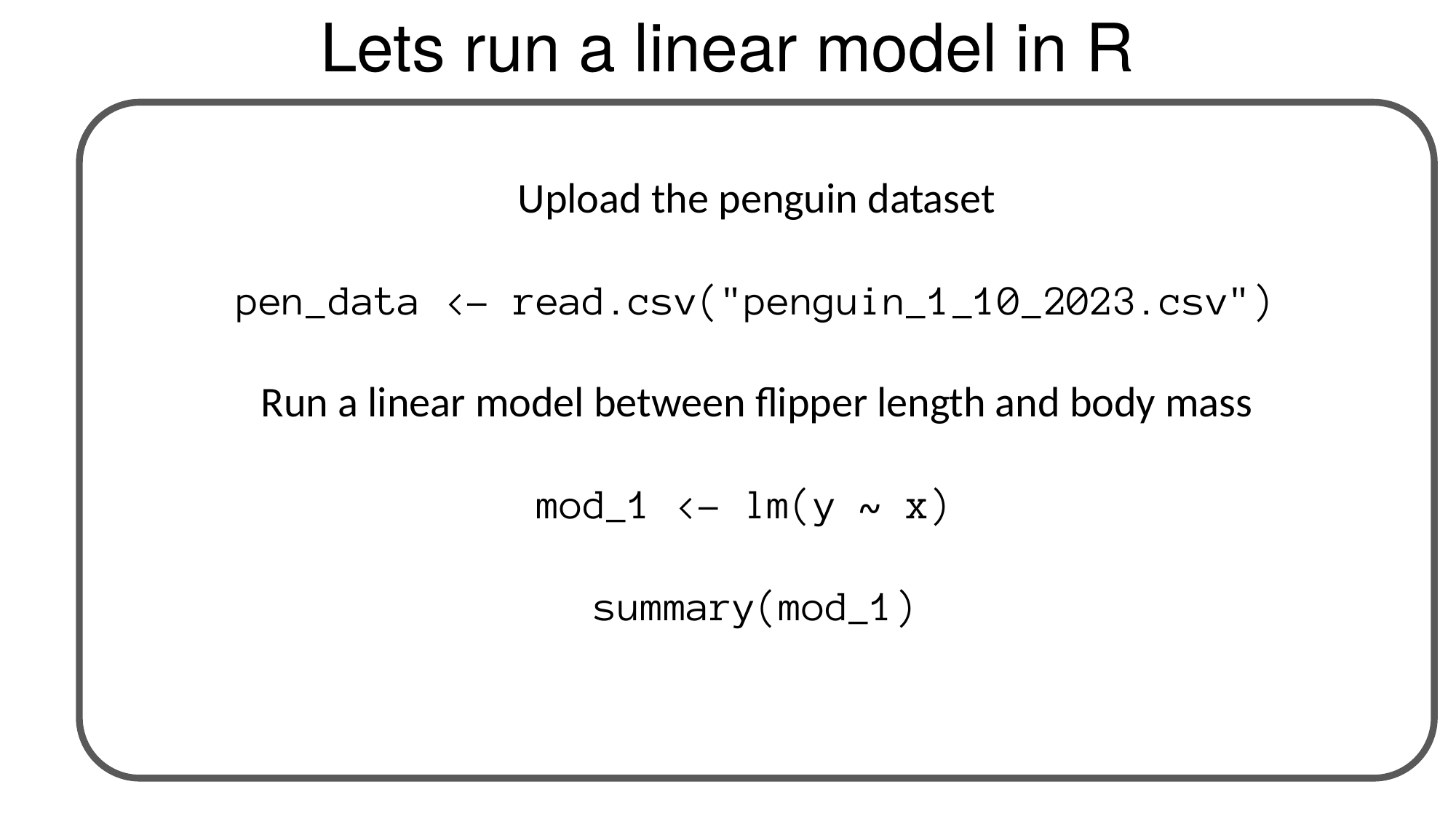

Lets run a linear model in R

Upload the penguin dataset

pen_data <- read.csv("penguin_1_10_2023.csv")

Run a linear model between flipper length and body mass

mod_1 <- lm(y ~ x)

summary(mod_1)